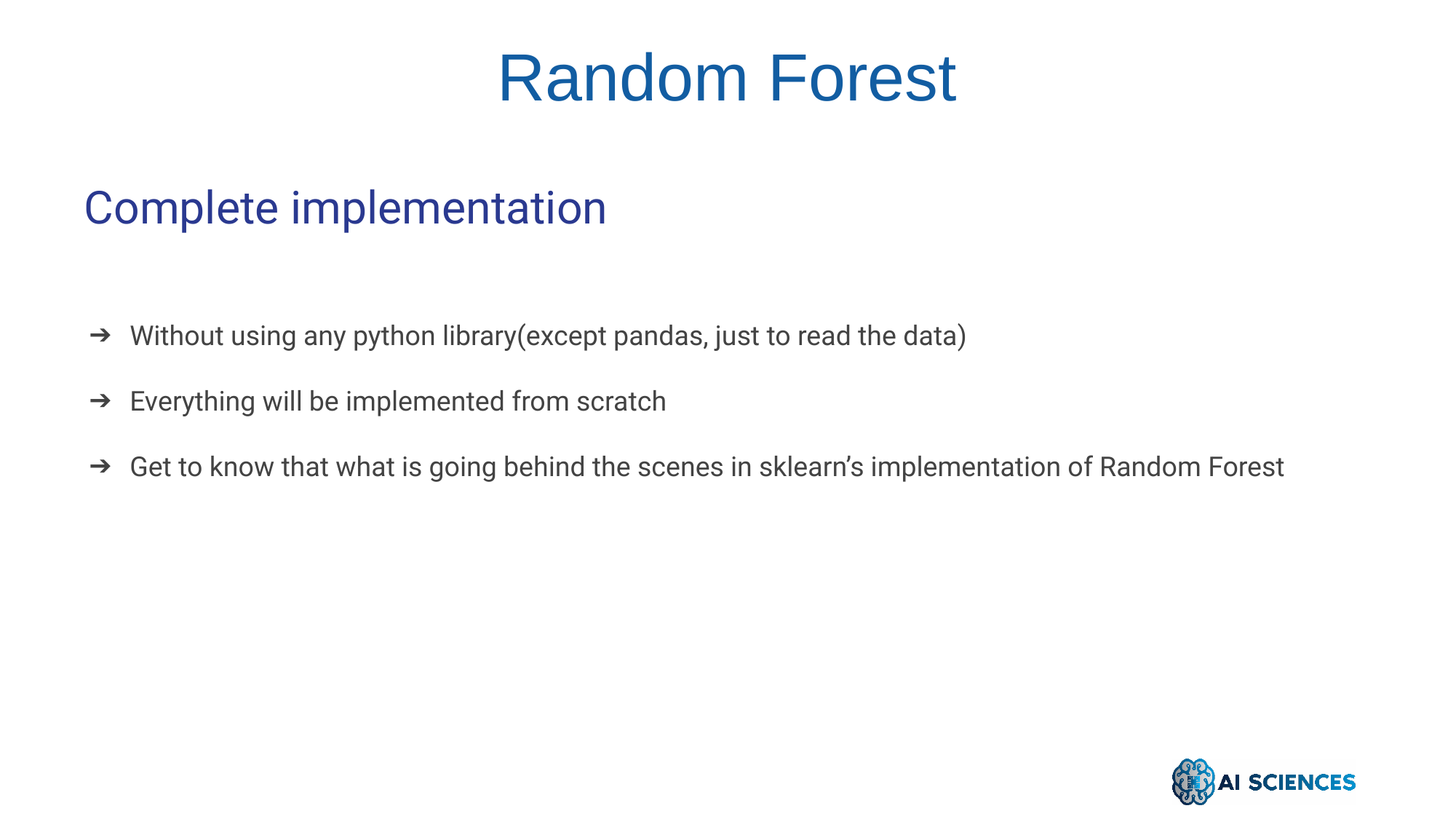

Random Forest
Complete implementation
Without using any python library(except pandas, just to read the data)
Everything will be implemented from scratch
Get to know that what is going behind the scenes in sklearn’s implementation of Random Forest